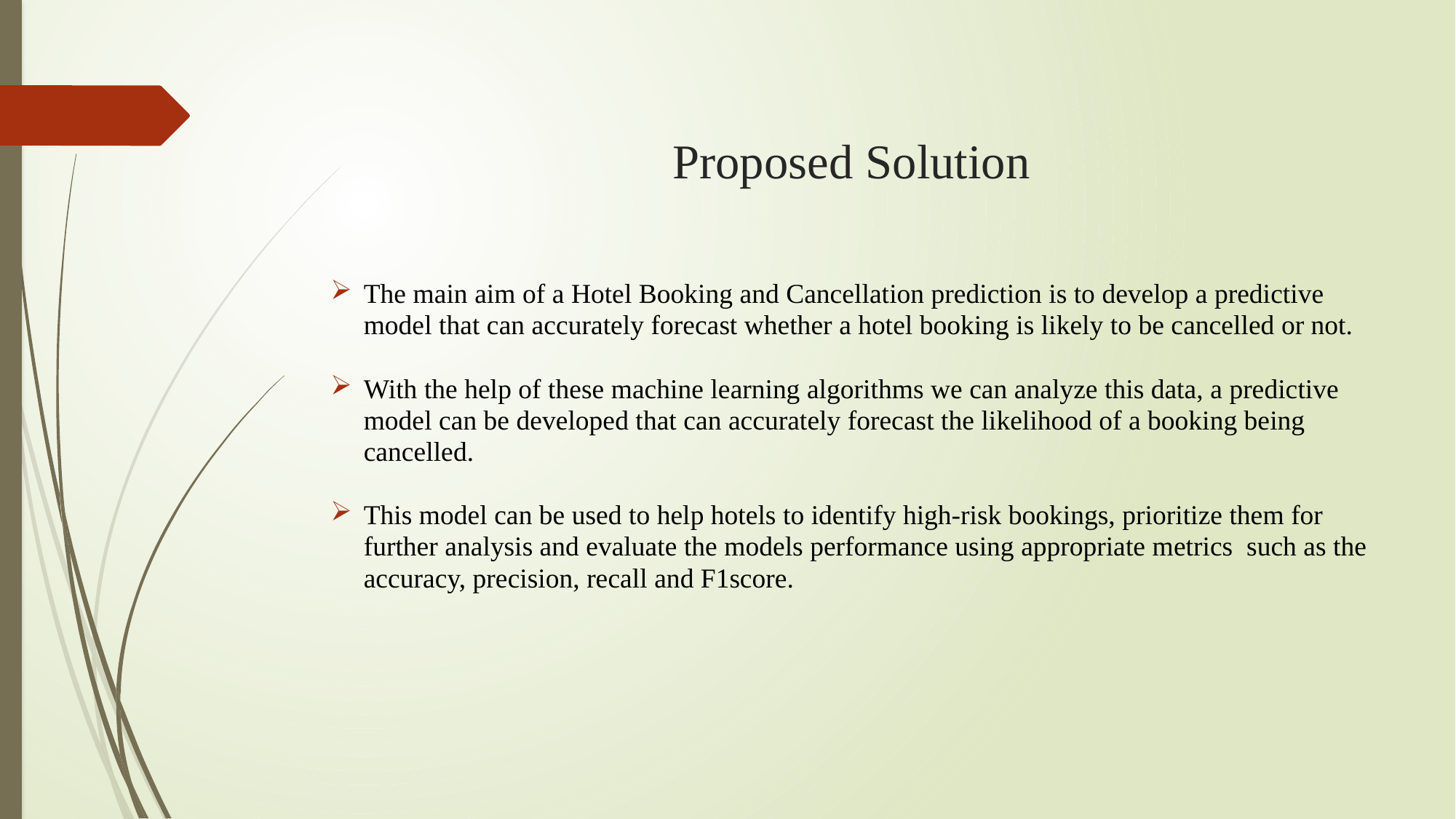

# Proposed Solution
The main aim of a Hotel Booking and Cancellation prediction is to develop a predictive model that can accurately forecast whether a hotel booking is likely to be cancelled or not.

With the help of these machine learning algorithms we can analyze this data, a predictive model can be developed that can accurately forecast the likelihood of a booking being cancelled.

This model can be used to help hotels to identify high-risk bookings, prioritize them for further analysis and evaluate the models performance using appropriate metrics  such as the accuracy, precision, recall and F1score.